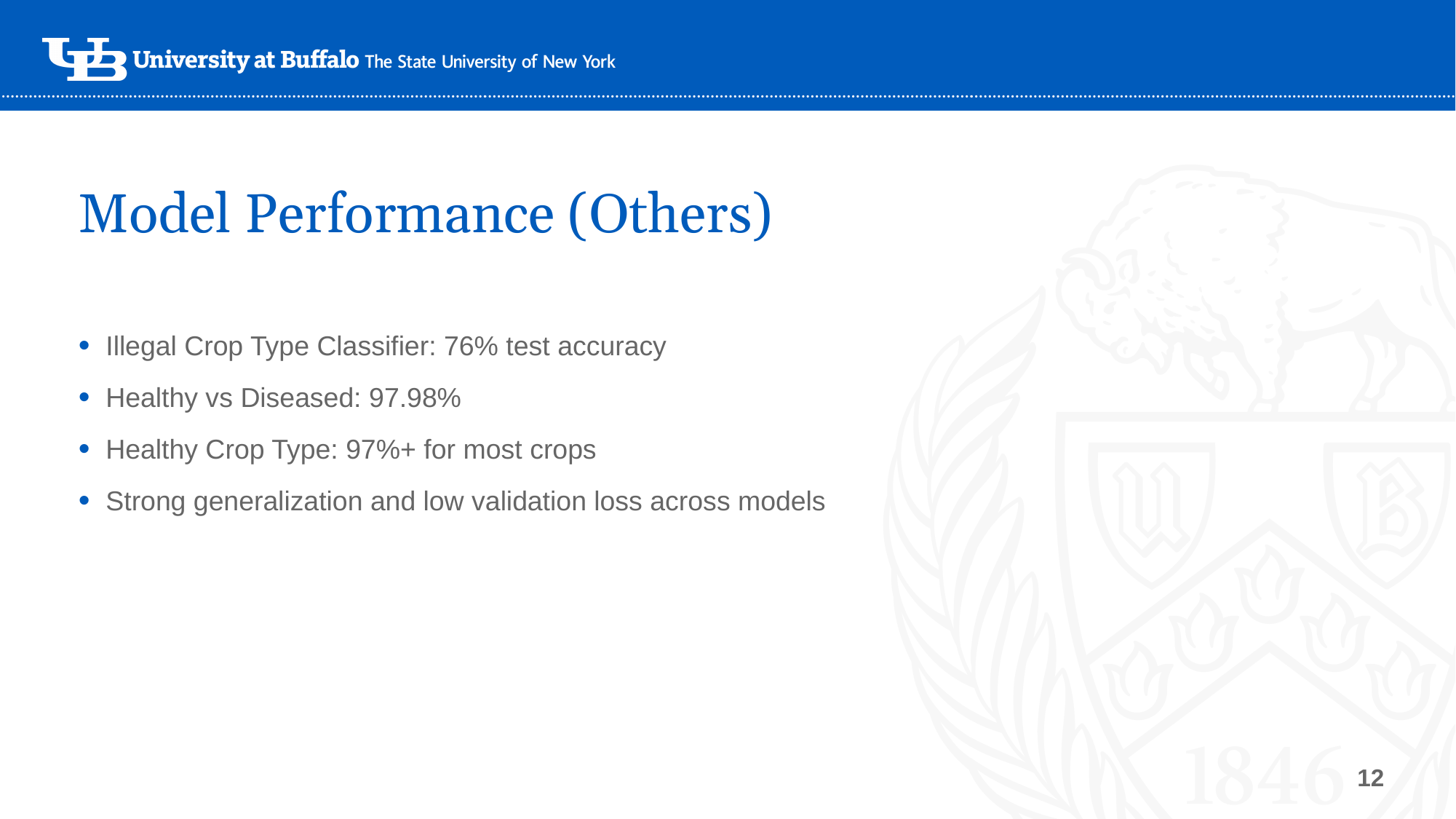

# Model Performance (Others)
Illegal Crop Type Classifier: 76% test accuracy
Healthy vs Diseased: 97.98%
Healthy Crop Type: 97%+ for most crops
Strong generalization and low validation loss across models
12